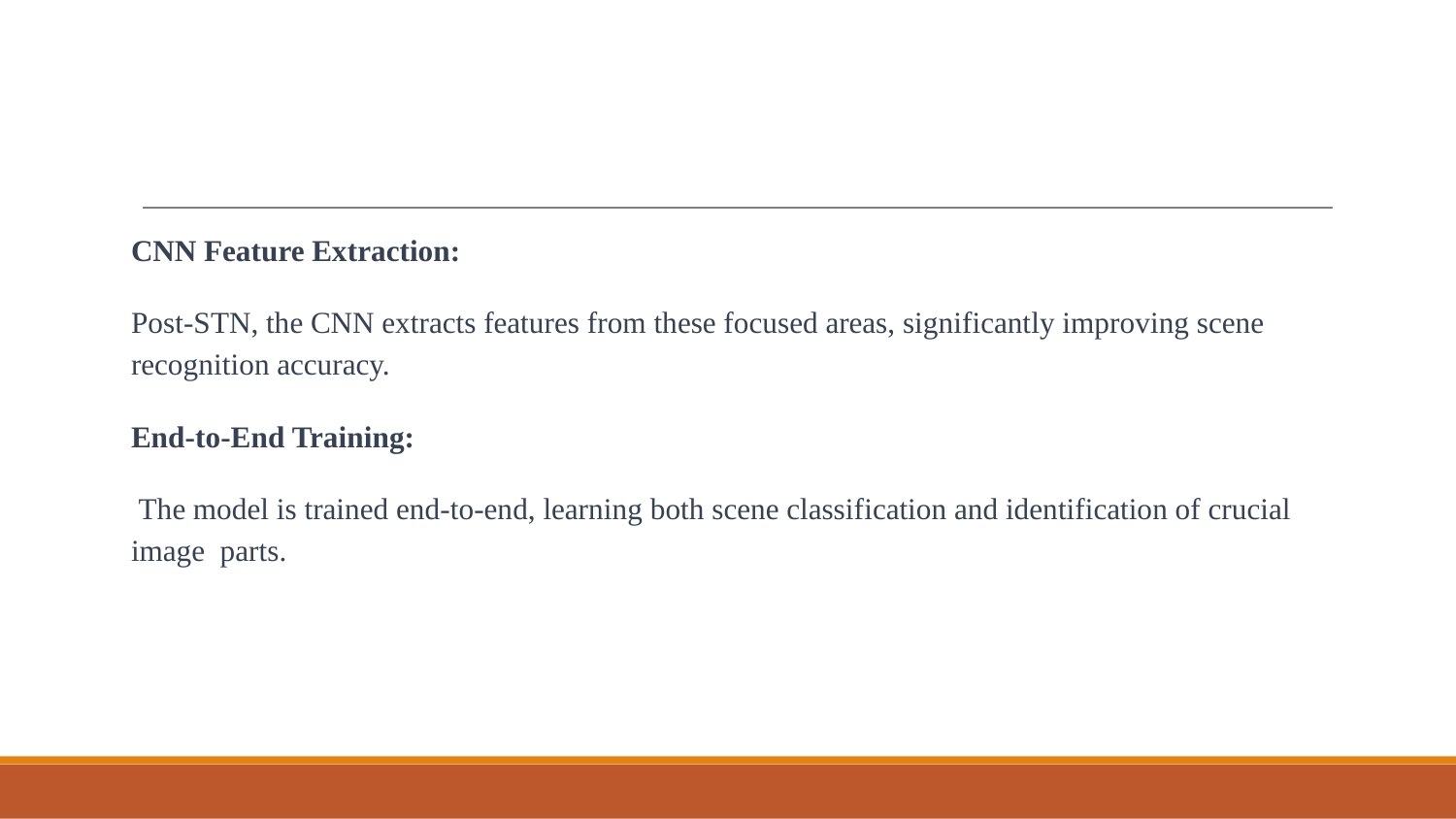

CNN Feature Extraction:
Post-STN, the CNN extracts features from these focused areas, significantly improving scene recognition accuracy.
End-to-End Training:
 The model is trained end-to-end, learning both scene classification and identification of crucial  image  parts.